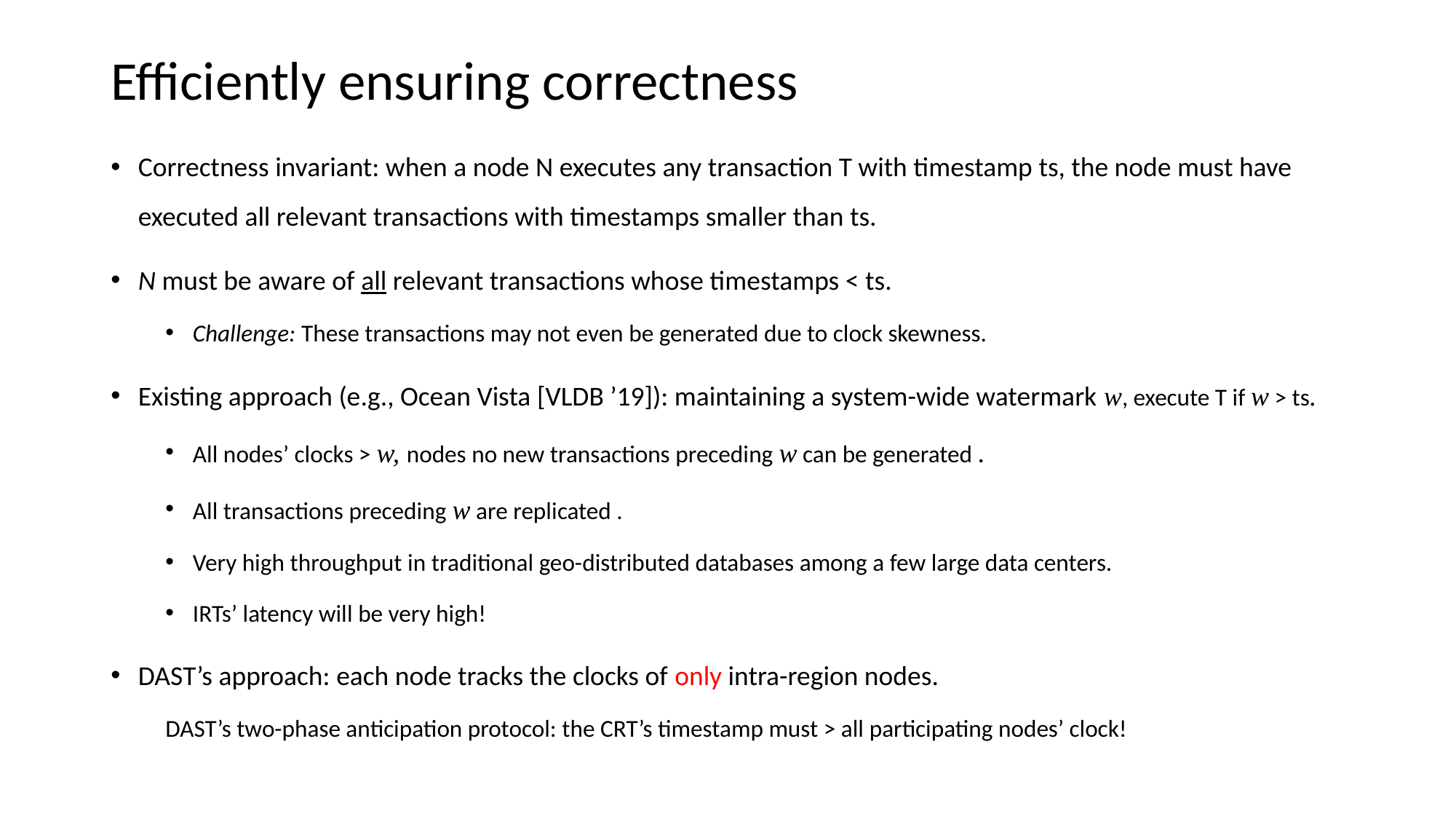

# Efficiently ensuring correctness
Correctness invariant: when a node N executes any transaction T with timestamp ts, the node must have executed all relevant transactions with timestamps smaller than ts.
N must be aware of all relevant transactions whose timestamps < ts.
Challenge: These transactions may not even be generated due to clock skewness.
Existing approach (e.g., Ocean Vista [VLDB ’19]): maintaining a system-wide watermark w, execute T if w > ts.
All nodes’ clocks > w, nodes no new transactions preceding w can be generated .
All transactions preceding w are replicated .
Very high throughput in traditional geo-distributed databases among a few large data centers.
IRTs’ latency will be very high!
DAST’s approach: each node tracks the clocks of only intra-region nodes.
DAST’s two-phase anticipation protocol: the CRT’s timestamp must > all participating nodes’ clock!